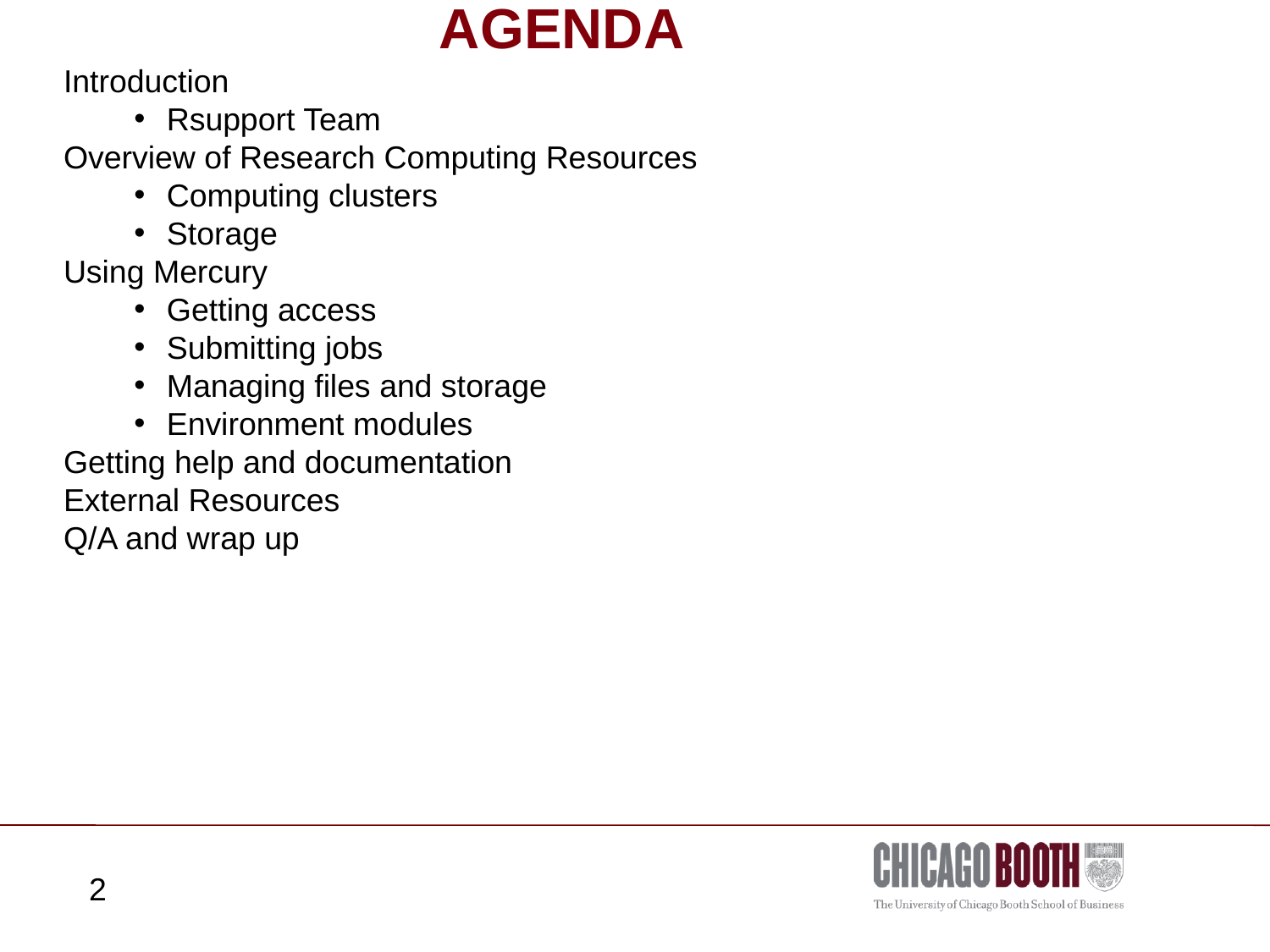

# AGENDA
Introduction
Rsupport Team
Overview of Research Computing Resources
Computing clusters
Storage
Using Mercury
Getting access
Submitting jobs
Managing files and storage
Environment modules
Getting help and documentation
External Resources
Q/A and wrap up